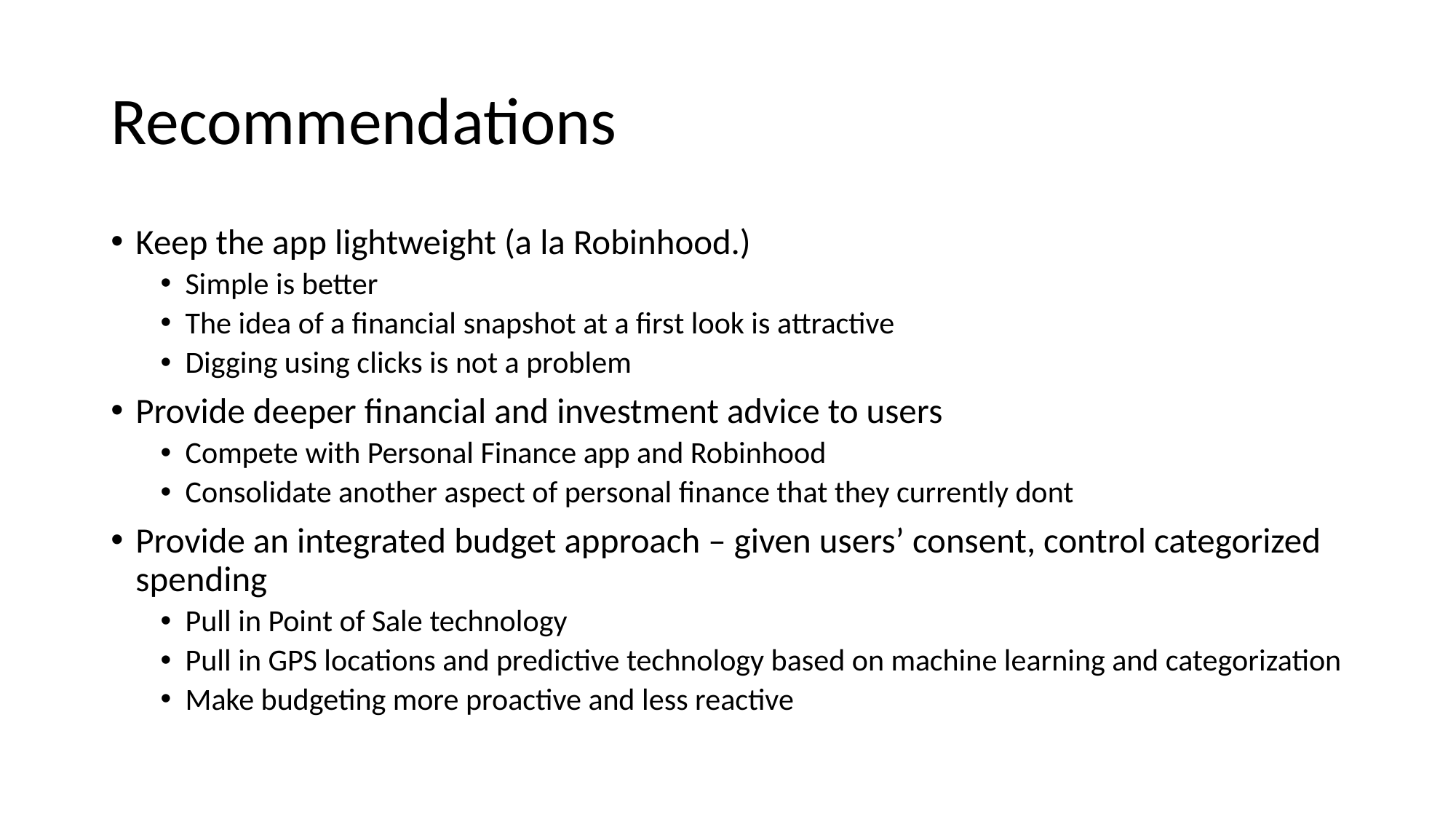

# Recommendations
Keep the app lightweight (a la Robinhood.)
Simple is better
The idea of a financial snapshot at a first look is attractive
Digging using clicks is not a problem
Provide deeper financial and investment advice to users
Compete with Personal Finance app and Robinhood
Consolidate another aspect of personal finance that they currently dont
Provide an integrated budget approach – given users’ consent, control categorized spending
Pull in Point of Sale technology
Pull in GPS locations and predictive technology based on machine learning and categorization
Make budgeting more proactive and less reactive